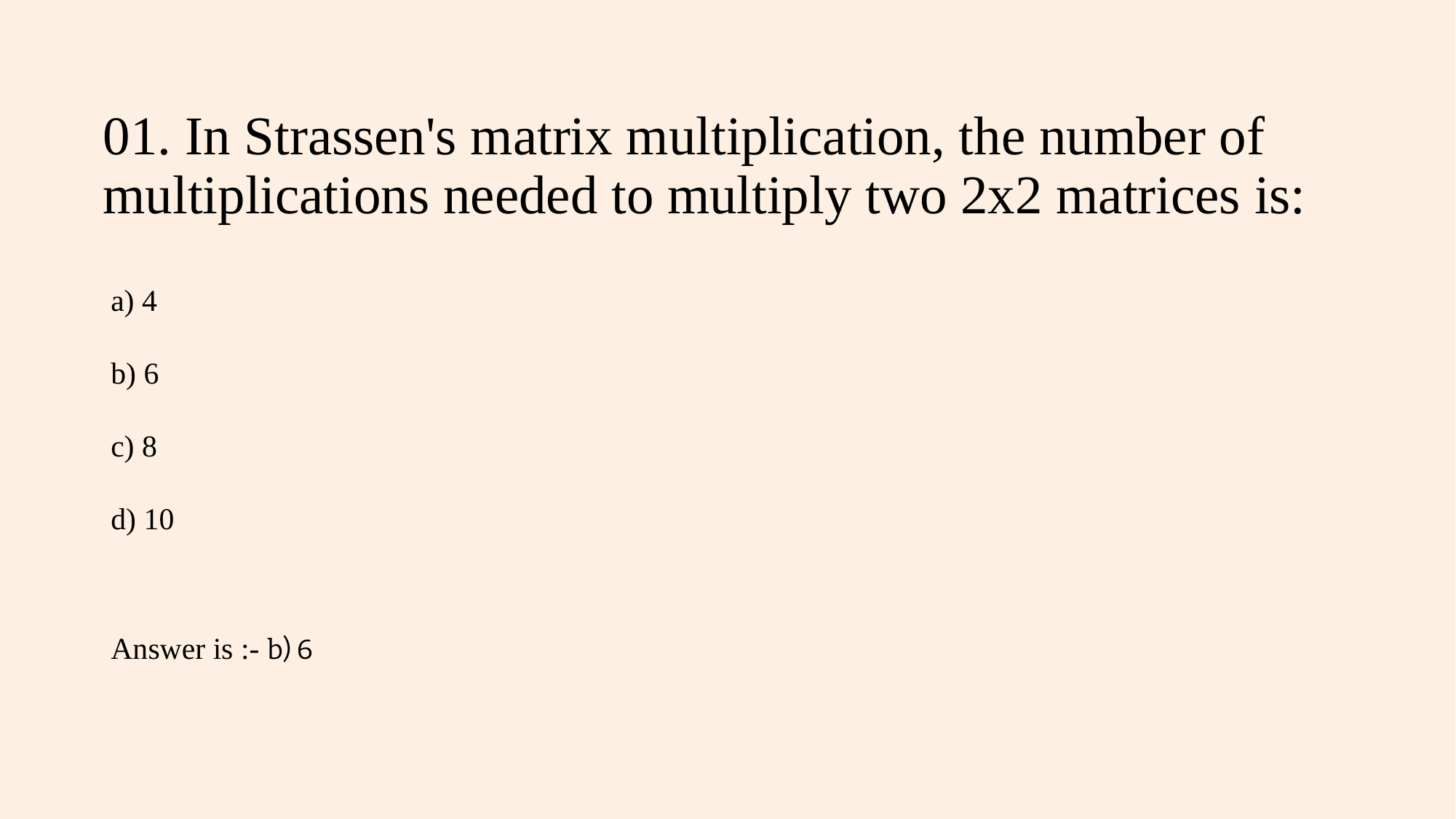

# 01. In Strassen's matrix multiplication, the number of multiplications needed to multiply two 2x2 matrices is:
a) 4

b) 6

c) 8

d) 10
Answer is :- b) 6